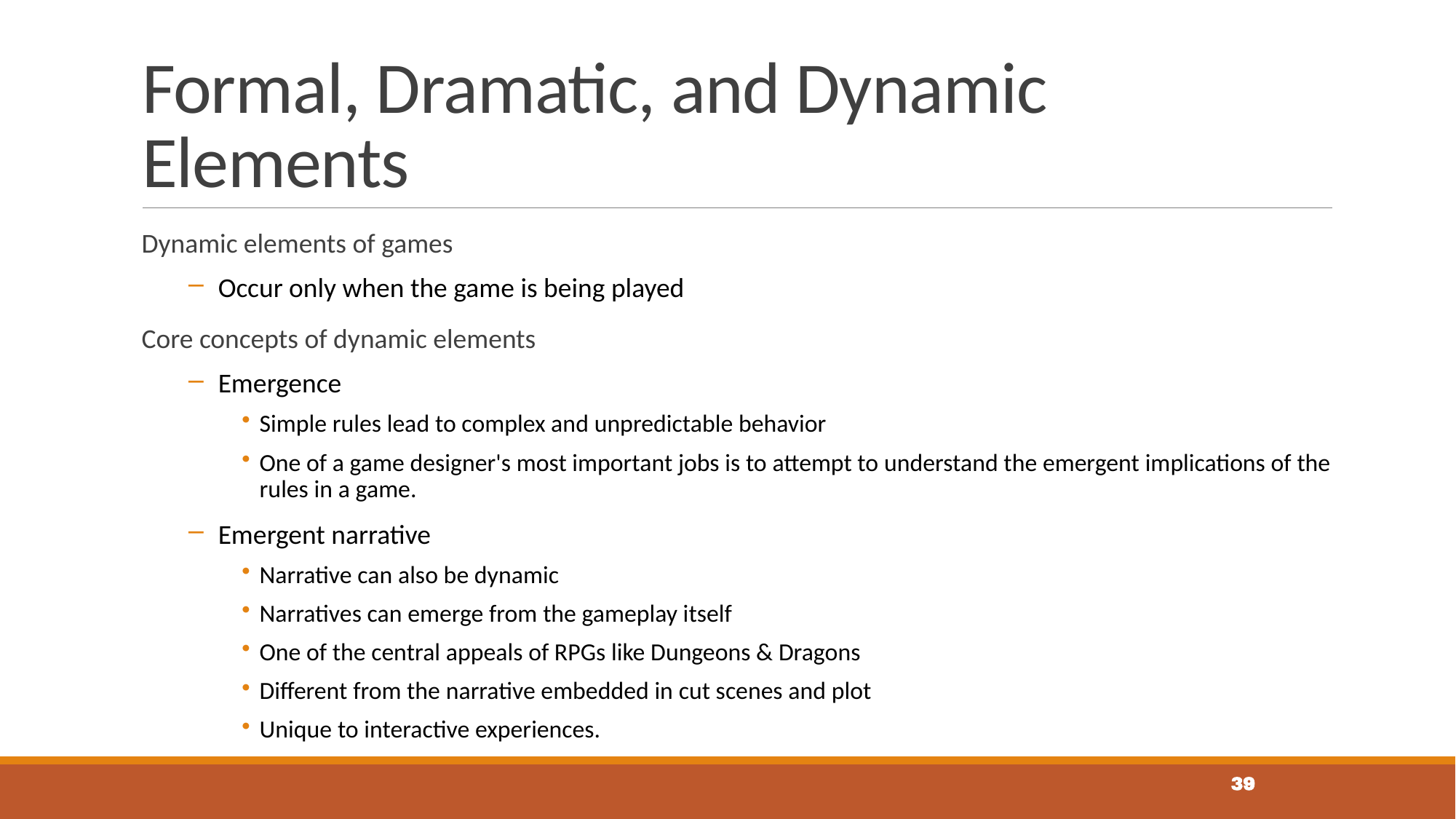

# Formal, Dramatic, and Dynamic Elements
Dynamic elements of games
Occur only when the game is being played
Core concepts of dynamic elements
Emergence
Simple rules lead to complex and unpredictable behavior
One of a game designer's most important jobs is to attempt to understand the emergent implications of the rules in a game.
Emergent narrative
Narrative can also be dynamic
Narratives can emerge from the gameplay itself
One of the central appeals of RPGs like Dungeons & Dragons
Different from the narrative embedded in cut scenes and plot
Unique to interactive experiences.
39